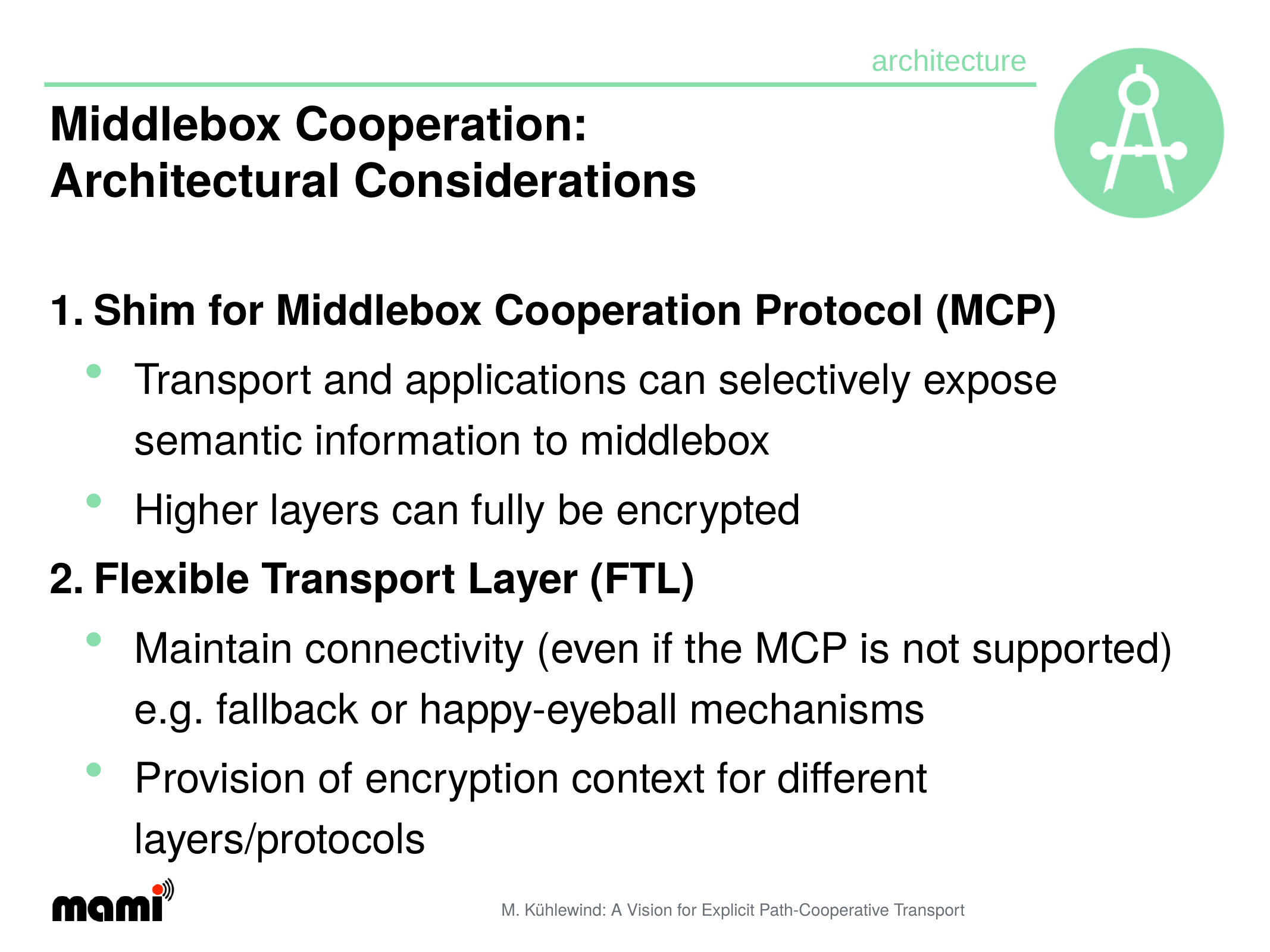

# Middlebox Cooperation:
Architectural Considerations
Shim for Middlebox Cooperation Protocol (MCP)
Transport and applications can selectively expose semantic information to middlebox
Higher layers can fully be encrypted
Flexible Transport Layer (FTL)
Maintain connectivity (even if the MCP is not supported)
e.g. fallback or happy-eyeball mechanisms
Provision of encryption context for different layers/protocols
7